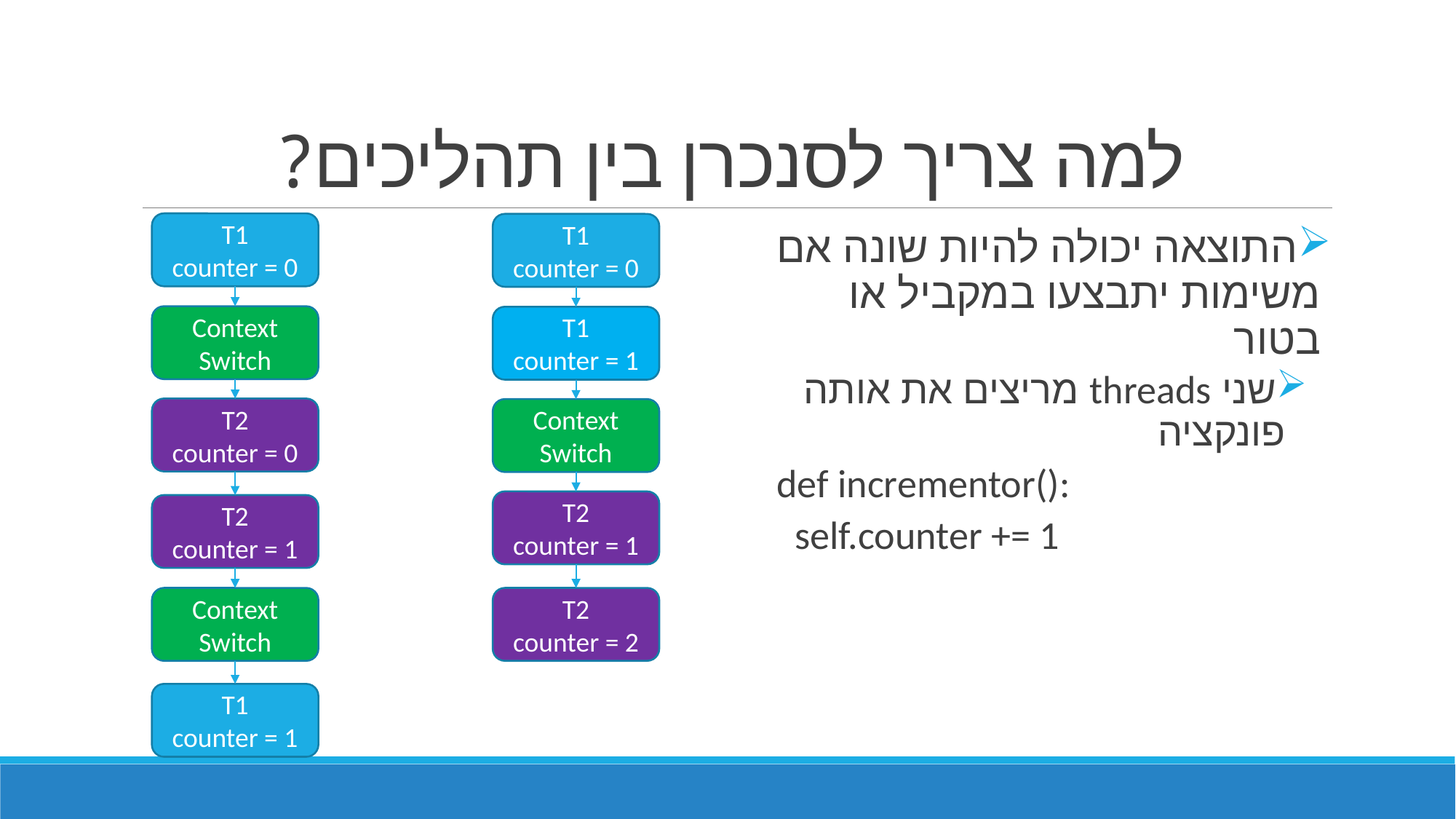

# למה צריך לסנכרן בין תהליכים?
T1
counter = 0
Context Switch
T2
counter = 0
T2
counter = 1
Context Switch
T1
counter = 1
T1
counter = 0
T1
counter = 1
Context Switch
T2
counter = 1
T2
counter = 2
התוצאה יכולה להיות שונה אם משימות יתבצעו במקביל או בטור
שני threads מריצים את אותה פונקציה
def incrementor():
  self.counter += 1